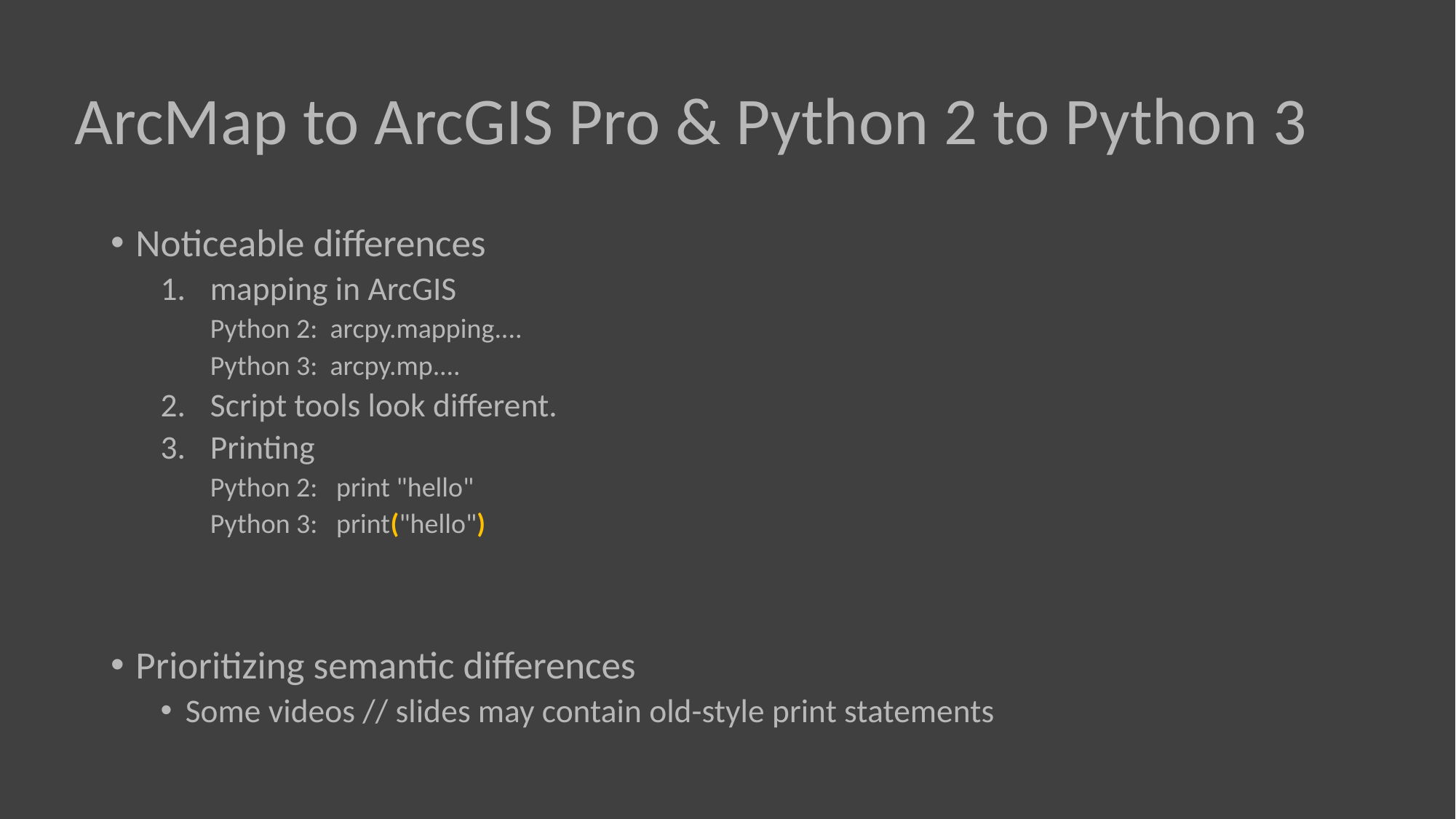

# ArcMap to ArcGIS Pro & Python 2 to Python 3
Noticeable differences
mapping in ArcGIS
Python 2:  arcpy.mapping....
Python 3:  arcpy.mp....
Script tools look different.
Printing
Python 2:   print "hello"
Python 3:   print("hello")

Prioritizing semantic differences
Some videos // slides may contain old-style print statements